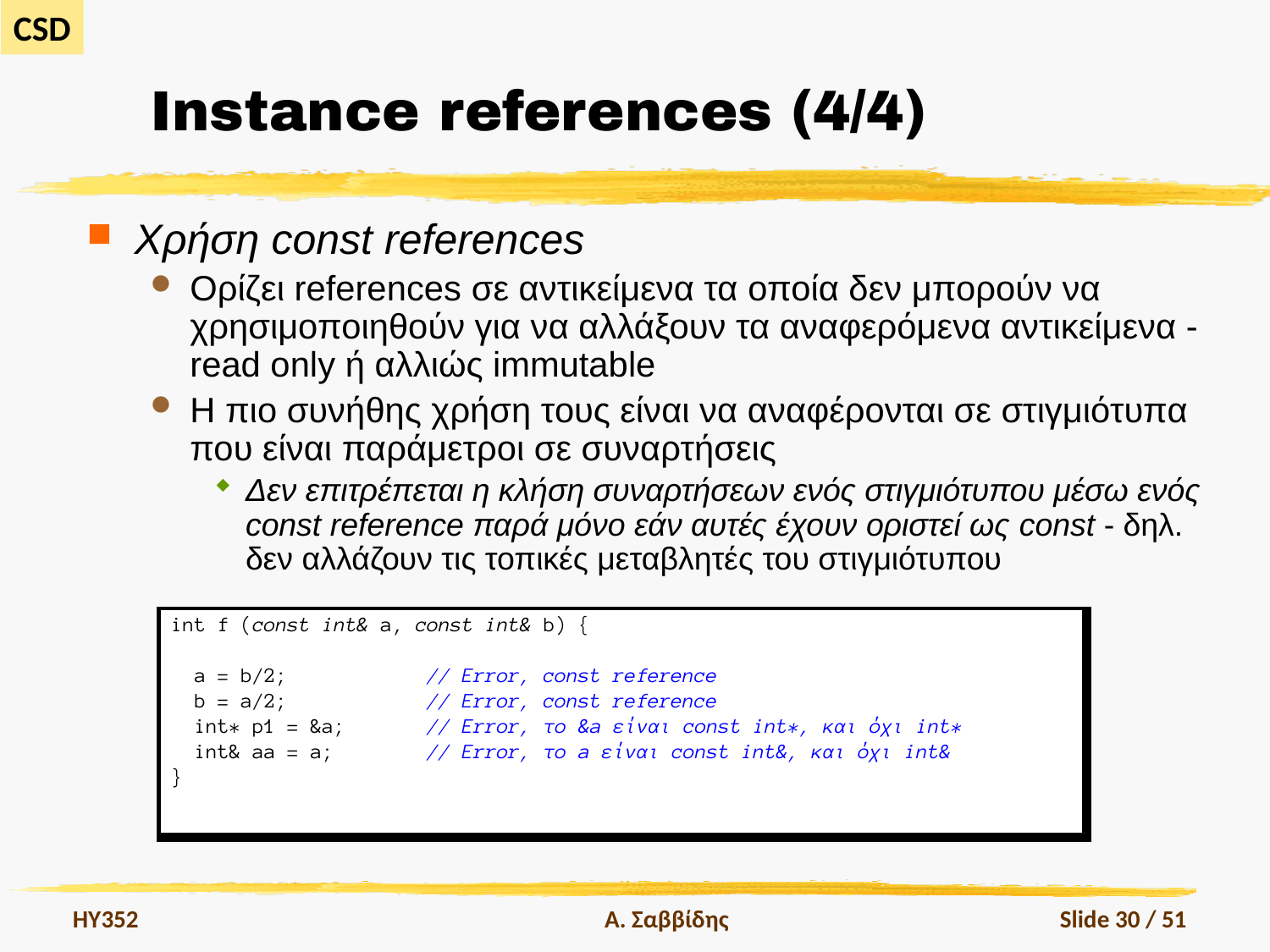

# Instance references (4/4)
Χρήση const references
Ορίζει references σε αντικείμενα τα οποία δεν μπορούν να χρησιμοποιηθούν για να αλλάξουν τα αναφερόμενα αντικείμενα - read only ή αλλιώς immutable
Η πιο συνήθης χρήση τους είναι να αναφέρονται σε στιγμιότυπα που είναι παράμετροι σε συναρτήσεις
Δεν επιτρέπεται η κλήση συναρτήσεων ενός στιγμιότυπου μέσω ενός const reference παρά μόνο εάν αυτές έχουν οριστεί ως const - δηλ. δεν αλλάζουν τις τοπικές μεταβλητές του στιγμιότυπου
| int f (const int& a, const int& b) { a = b/2; // Error, const reference b = a/2; // Error, const reference int\* p1 = &a; // Error, το &a είναι const int\*, και όχι int\* int& aa = a; // Error, το a είναι const int&, και όχι int& } |
| --- |
HY352
Α. Σαββίδης
Slide 30 / 51